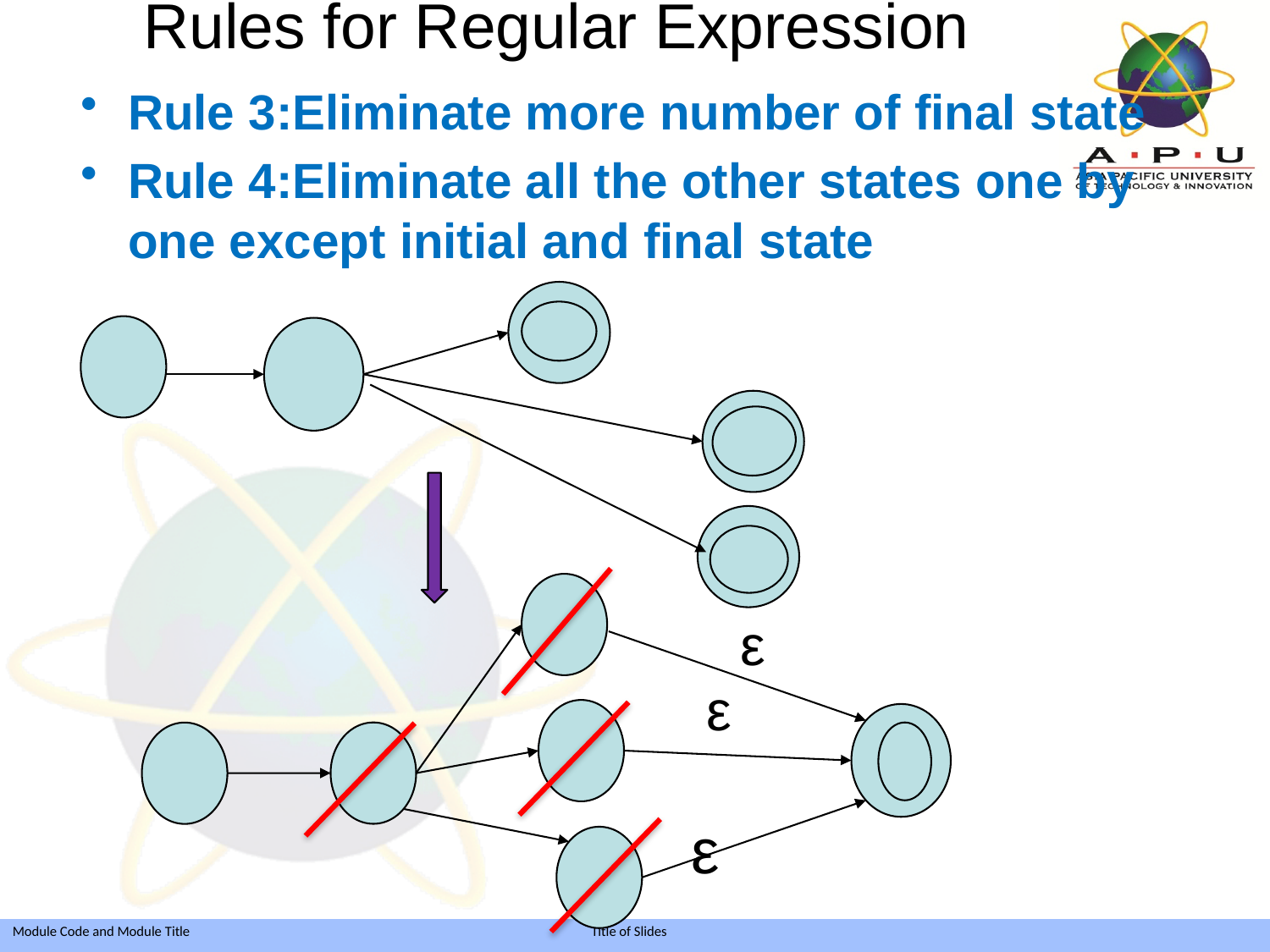

# Rules for Regular Expression
Rule 3:Eliminate more number of final state
Rule 4:Eliminate all the other states one by one except initial and final state

                                        ε

   ε

ε